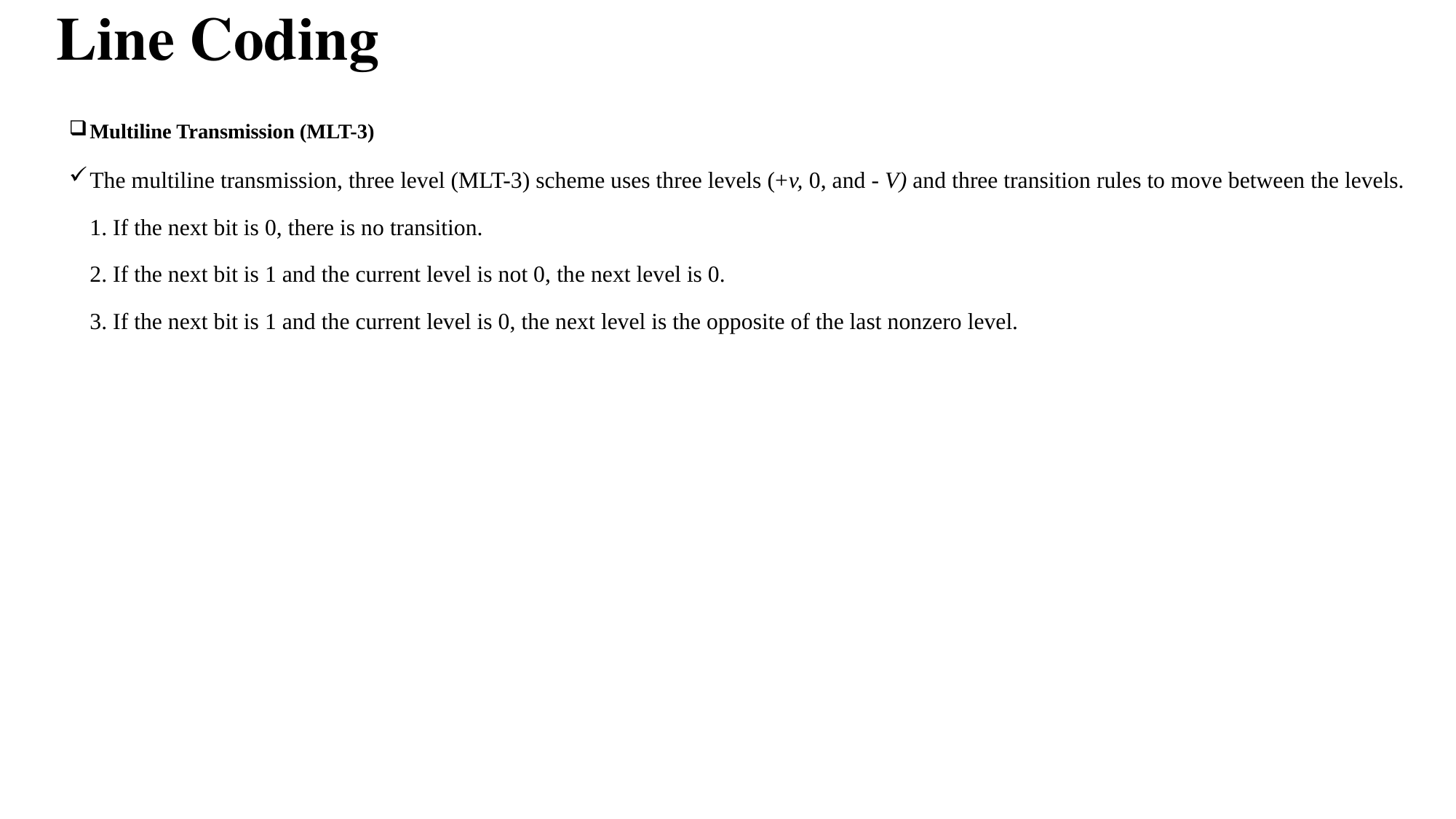

# Line Coding
Multiline Transmission (MLT-3)
The multiline transmission, three level (MLT-3) scheme uses three levels (+v, 0, and - V) and three transition rules to move between the levels.
1. If the next bit is 0, there is no transition.
2. If the next bit is 1 and the current level is not 0, the next level is 0.
3. If the next bit is 1 and the current level is 0, the next level is the opposite of the last nonzero level.